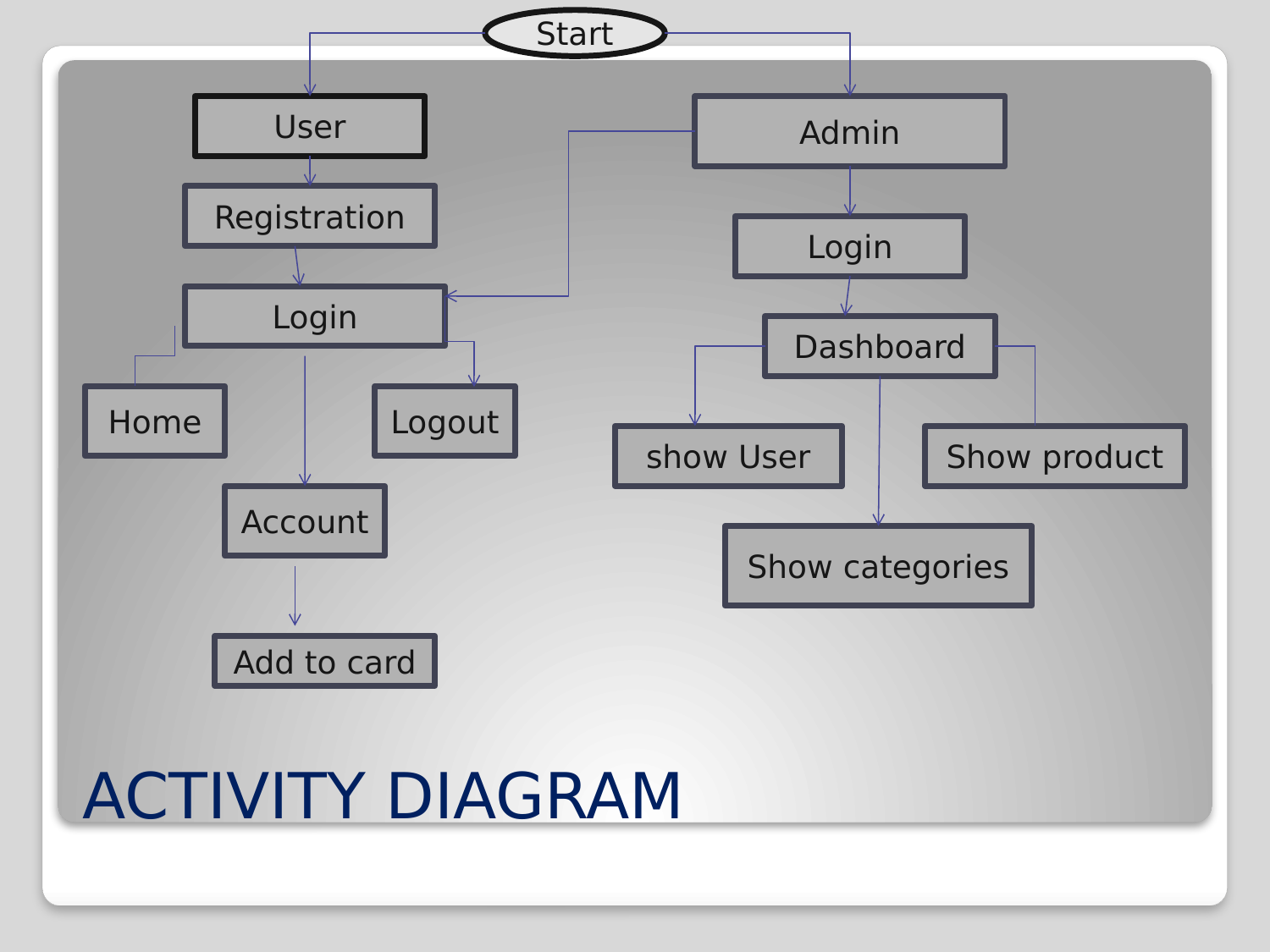

Start
User
Admin
Registration
Login
Login
Dashboard
Home
Logout
show User
Show product
Account
Show categories
Add to card
# Activity Diagram